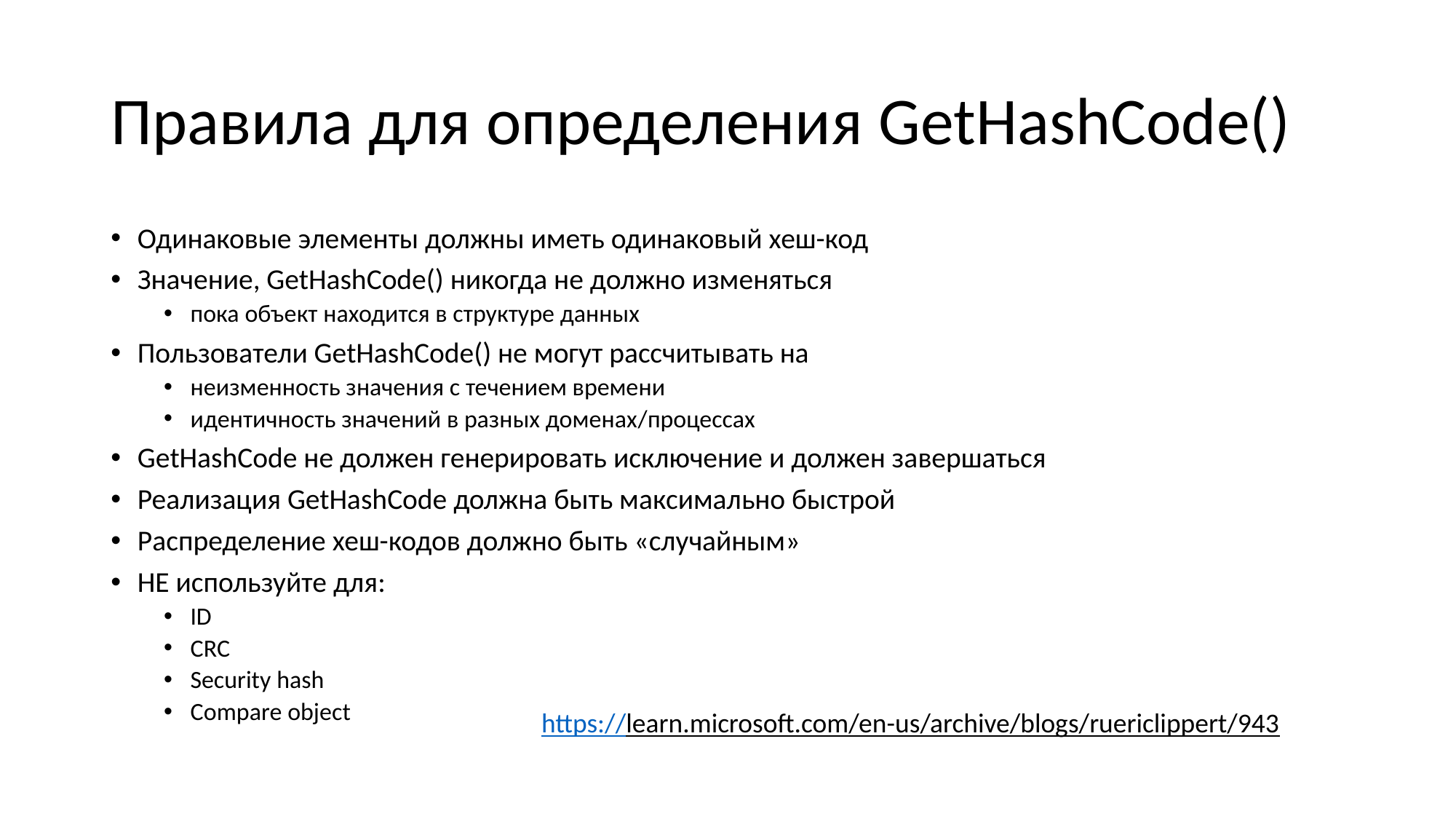

# Правила для определения GetHashCode()
Одинаковые элементы должны иметь одинаковый хеш-код
Значение, GetHashCode() никогда не должно изменяться
пока объект находится в структуре данных
Пользователи GetHashCode() не могут рассчитывать на
неизменность значения с течением времени
идентичность значений в разных доменах/процессах
GetHashCode не должен генерировать исключение и должен завершаться
Реализация GetHashCode должна быть максимально быстрой
Распределение хеш-кодов должно быть «случайным»
НЕ используйте для:
ID
CRC
Security hash
Compare object

https://learn.microsoft.com/en-us/archive/blogs/ruericlippert/943